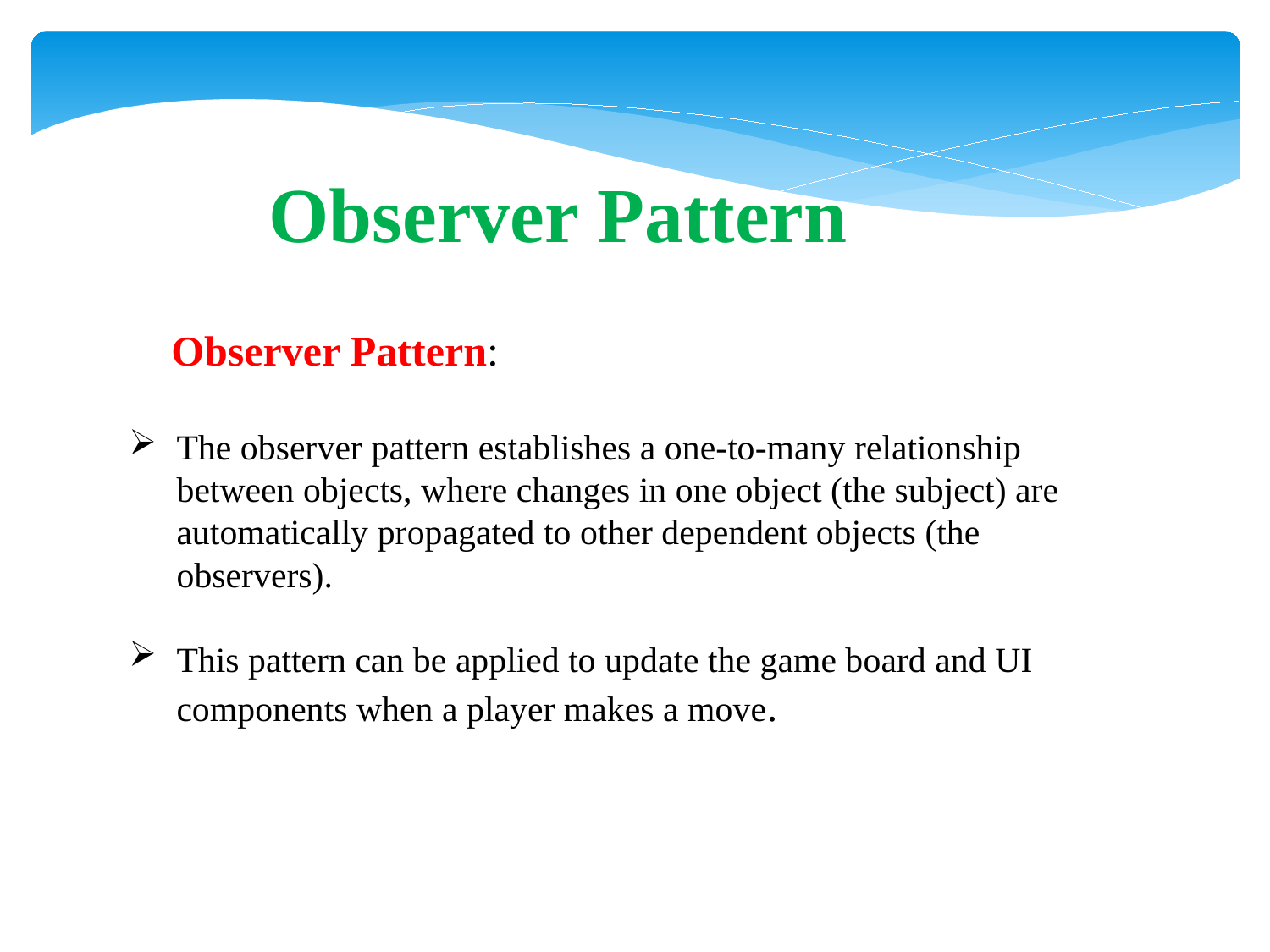

Observer Pattern
    Observer Pattern:

The observer pattern establishes a one-to-many relationship between objects, where changes in one object (the subject) are automatically propagated to other dependent objects (the observers).

This pattern can be applied to update the game board and UI components when a player makes a move.